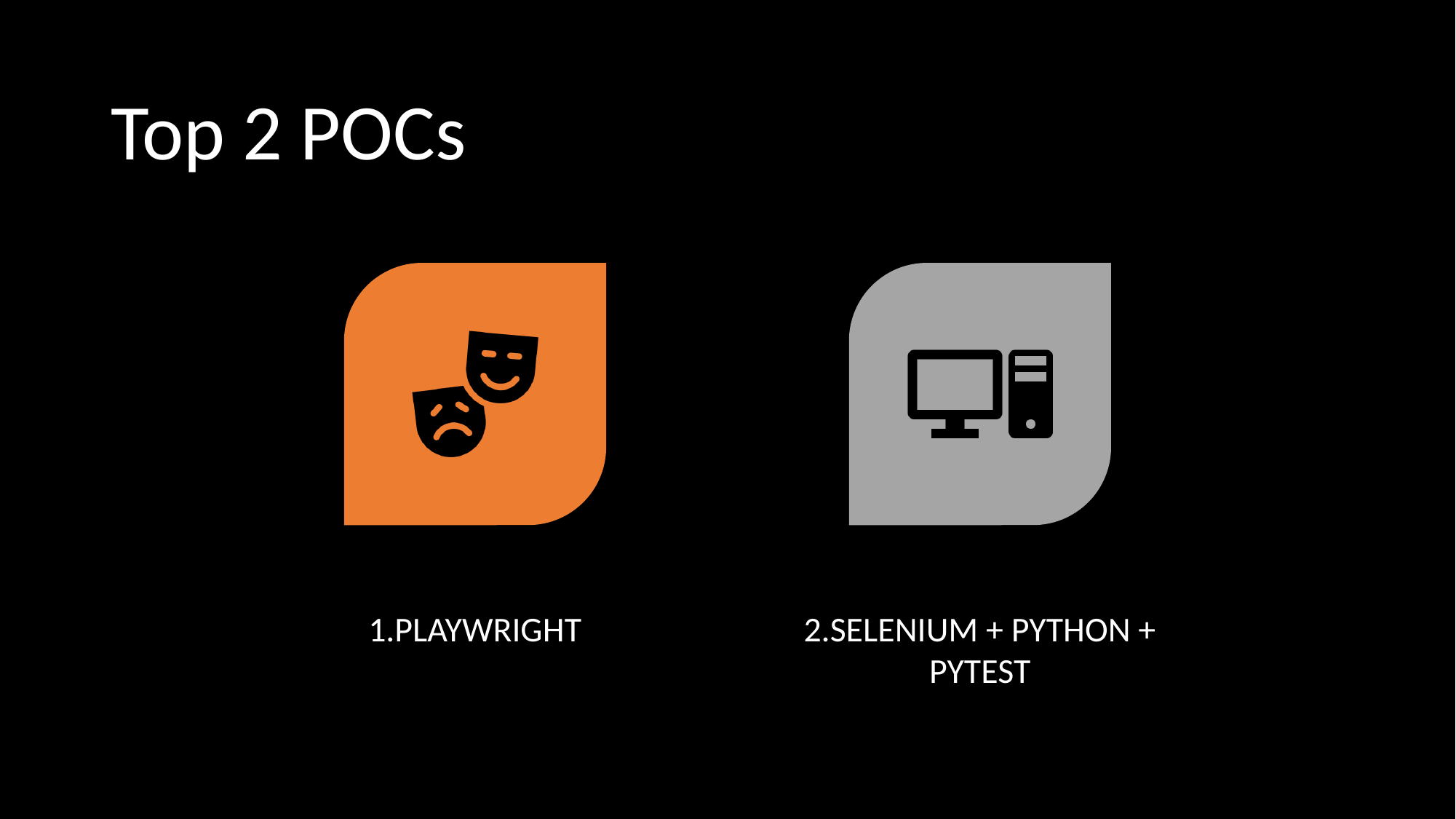

# Top 2 POCs
1.PlayWright
2.Selenium + Python + Pytest